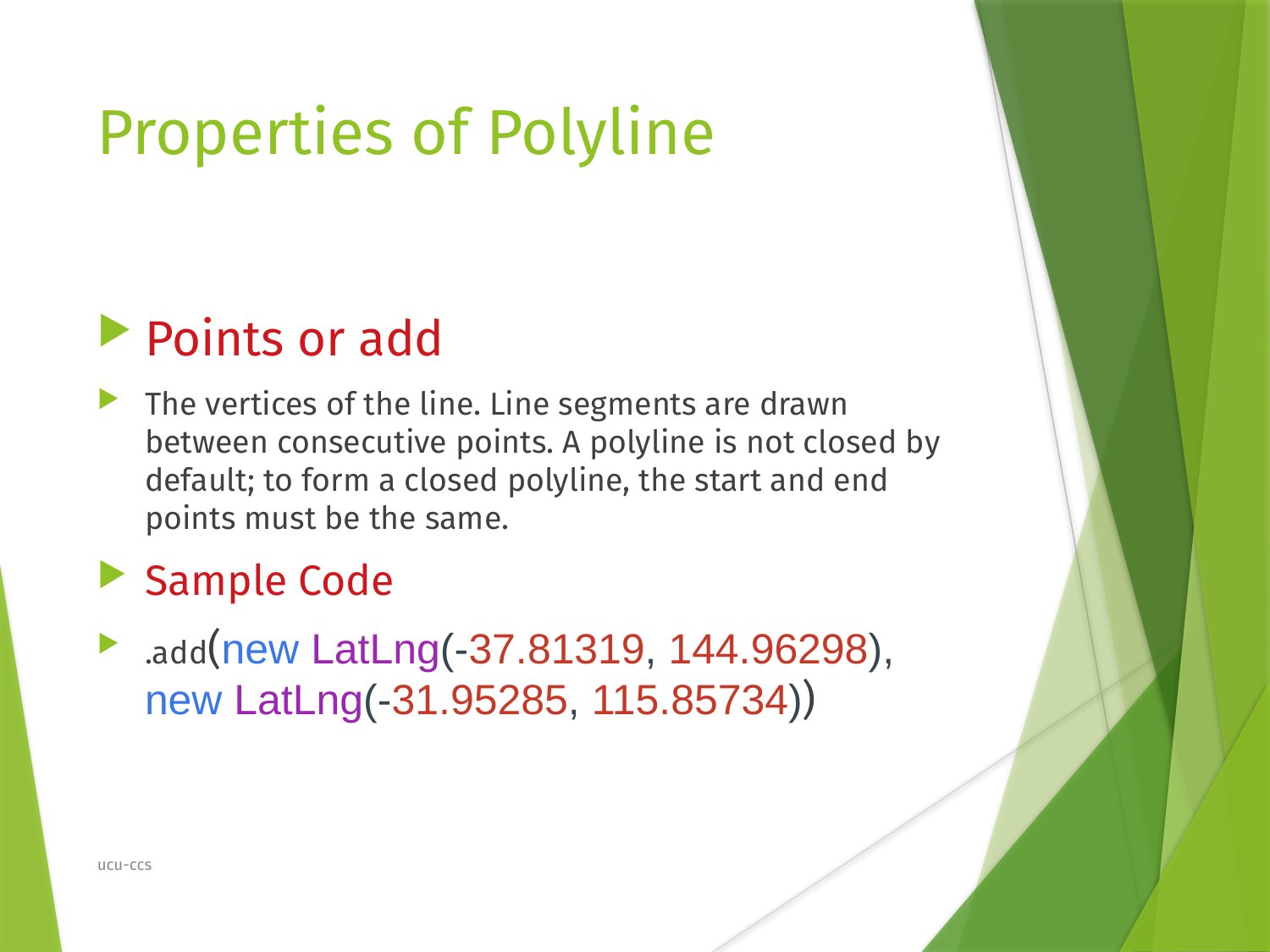

Properties of Polyline
Points or add
The vertices of the line. Line segments are drawn between consecutive points. A polyline is not closed by default; to form a closed polyline, the start and end points must be the same.
Sample Code
.add(new LatLng(-37.81319, 144.96298), 	new LatLng(-31.95285, 115.85734))
ucu-ccs